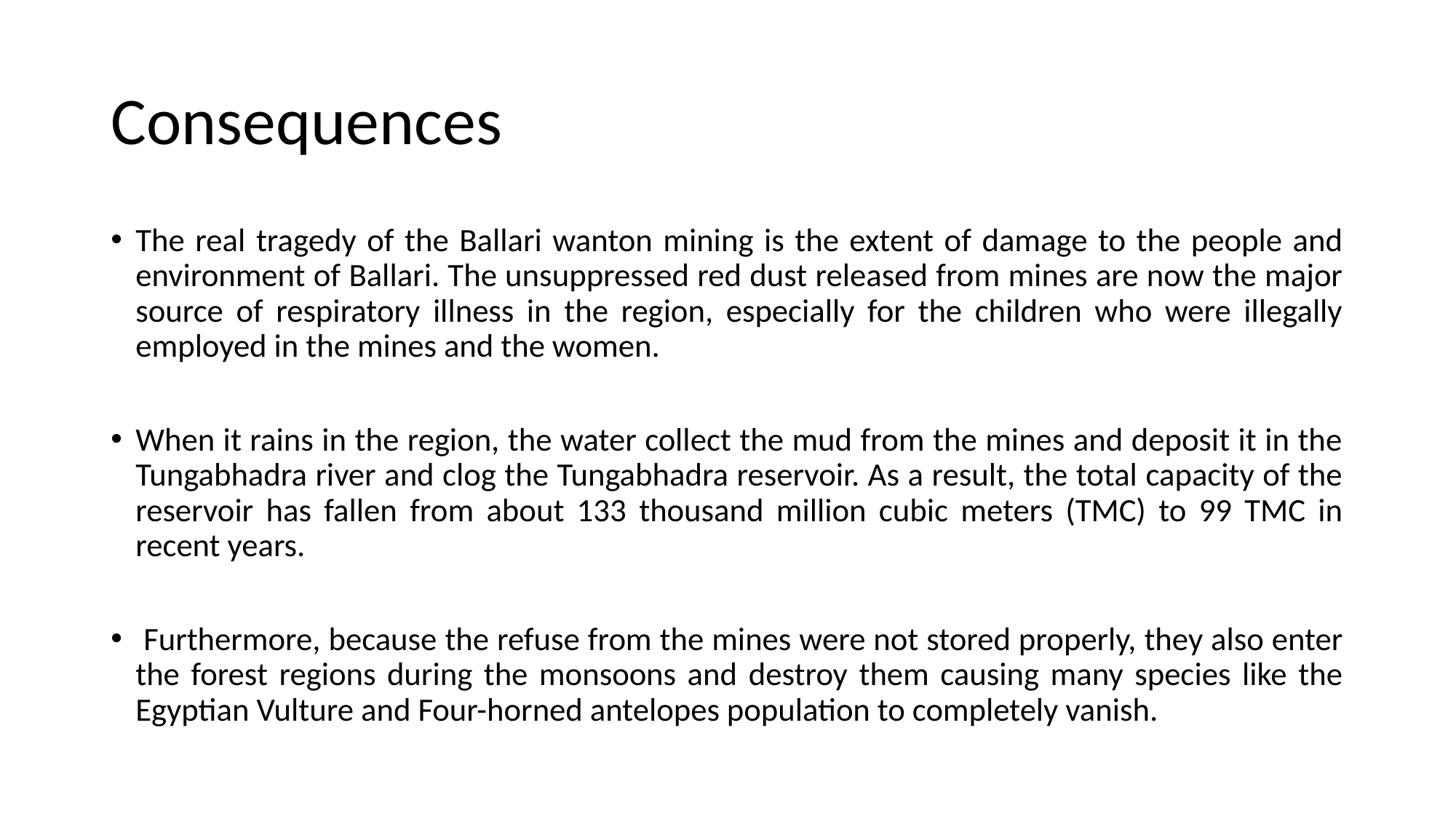

# Consequences
The real tragedy of the Ballari wanton mining is the extent of damage to the people and environment of Ballari. The unsuppressed red dust released from mines are now the major source of respiratory illness in the region, especially for the children who were illegally employed in the mines and the women.

When it rains in the region, the water collect the mud from the mines and deposit it in the Tungabhadra river and clog the Tungabhadra reservoir. As a result, the total capacity of the reservoir has fallen from about 133 thousand million cubic meters (TMC) to 99 TMC in recent years.

 Furthermore, because the refuse from the mines were not stored properly, they also enter the forest regions during the monsoons and destroy them causing many species like the Egyptian Vulture and Four-horned antelopes population to completely vanish.